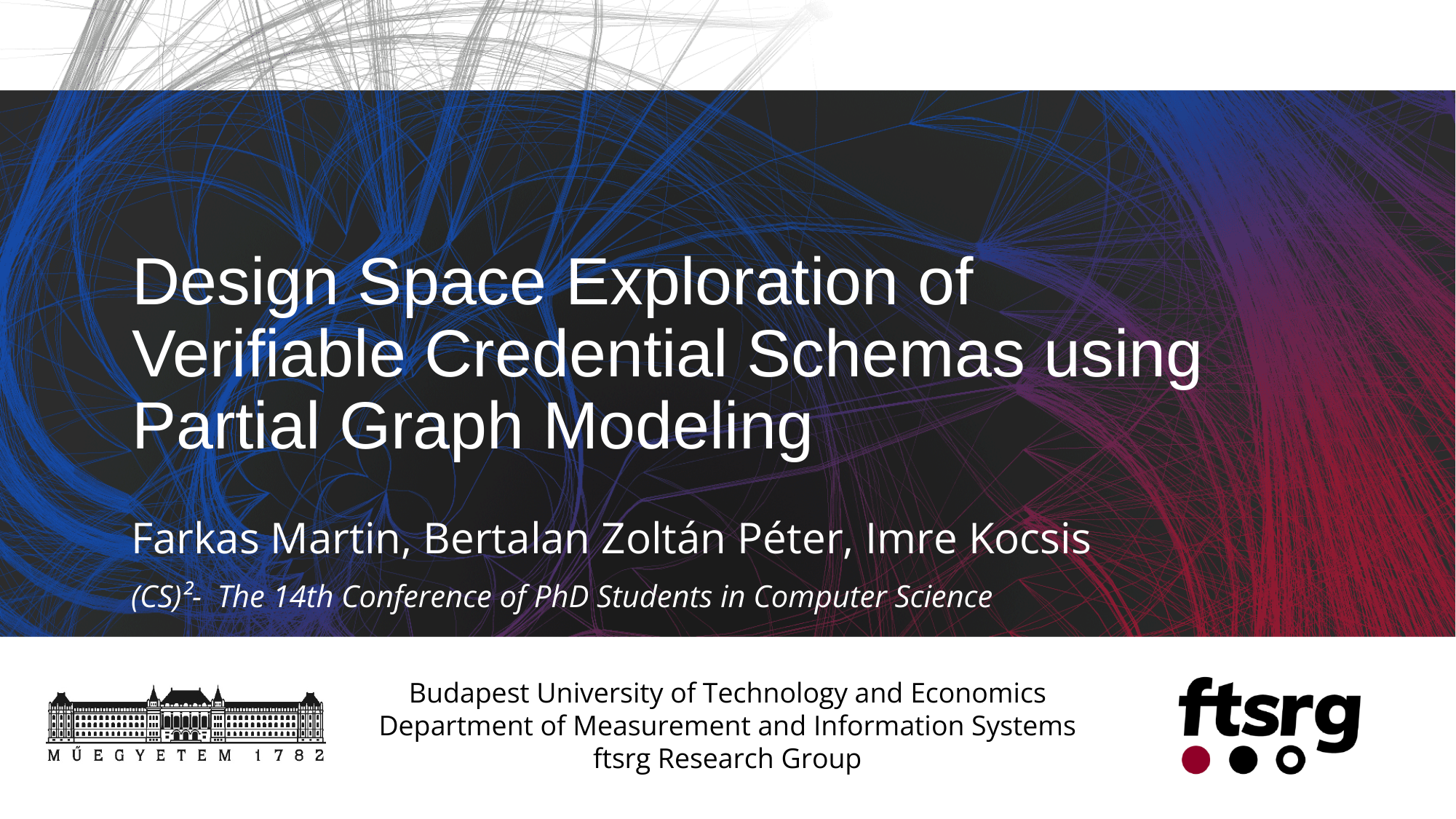

# Design Space Exploration of Verifiable Credential Schemas using Partial Graph Modeling
Farkas Martin, Bertalan Zoltán Péter, Imre Kocsis
(CS)²-  The 14th Conference of PhD Students in Computer Science